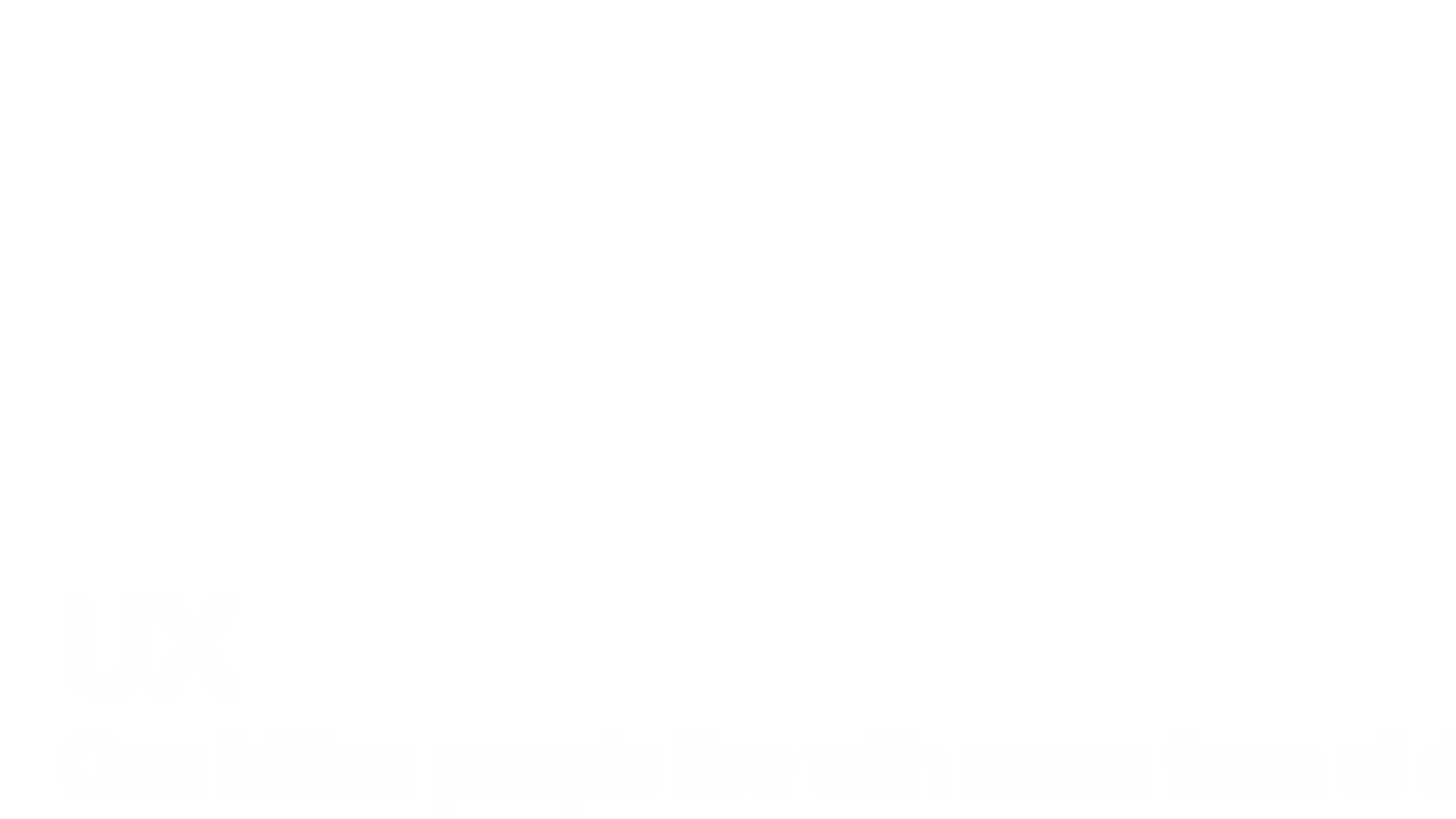

UX
One billion people live with some form of disability